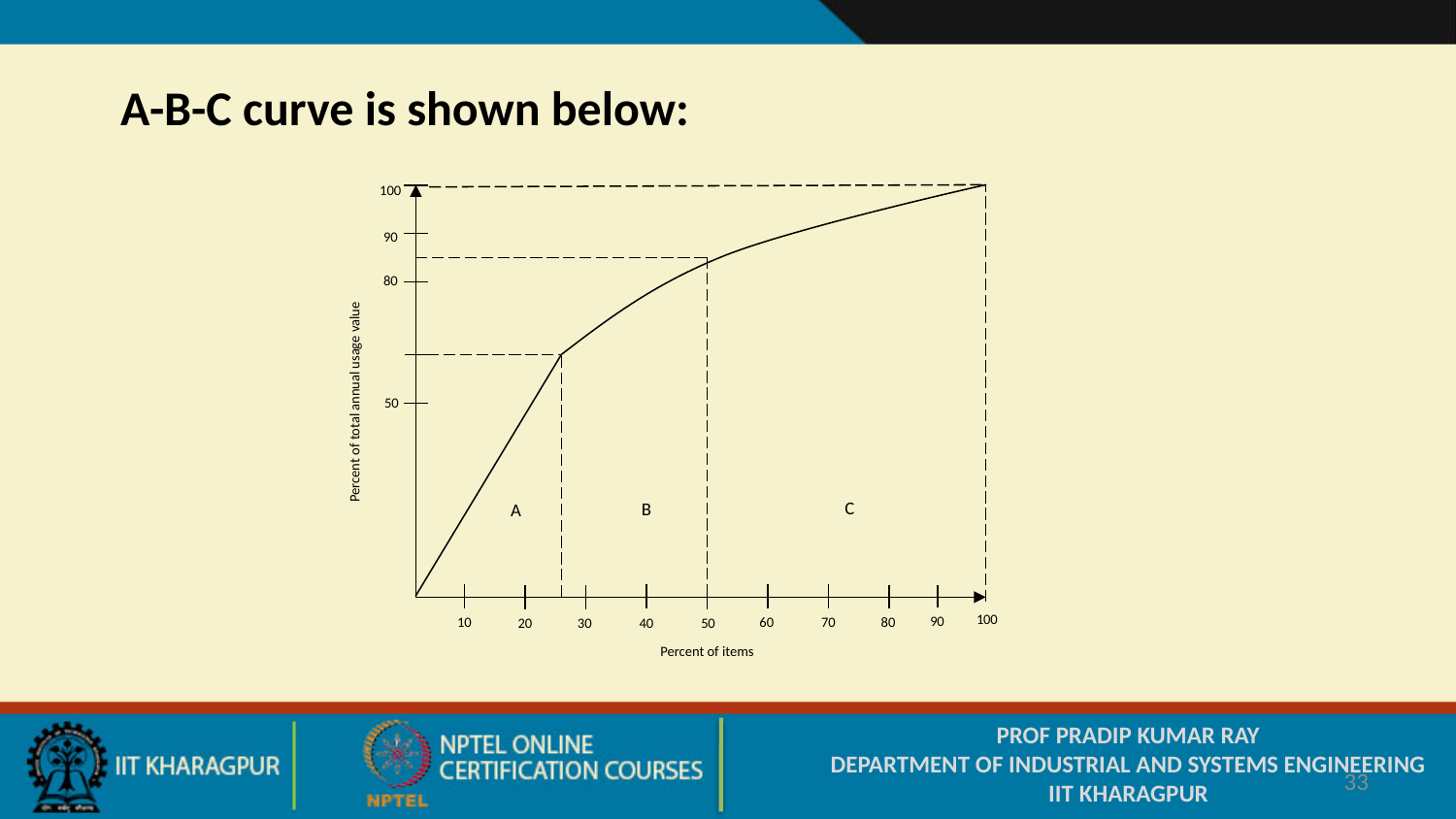

A-B-C curve is shown below:
100

90
80
Percent of total annual usage value
50
100
90
10
70
80
60
20
30
40
50
Percent of items
C
B
A
PROF PRADIP KUMAR RAY
DEPARTMENT OF INDUSTRIAL AND SYSTEMS ENGINEERING
IIT KHARAGPUR
33